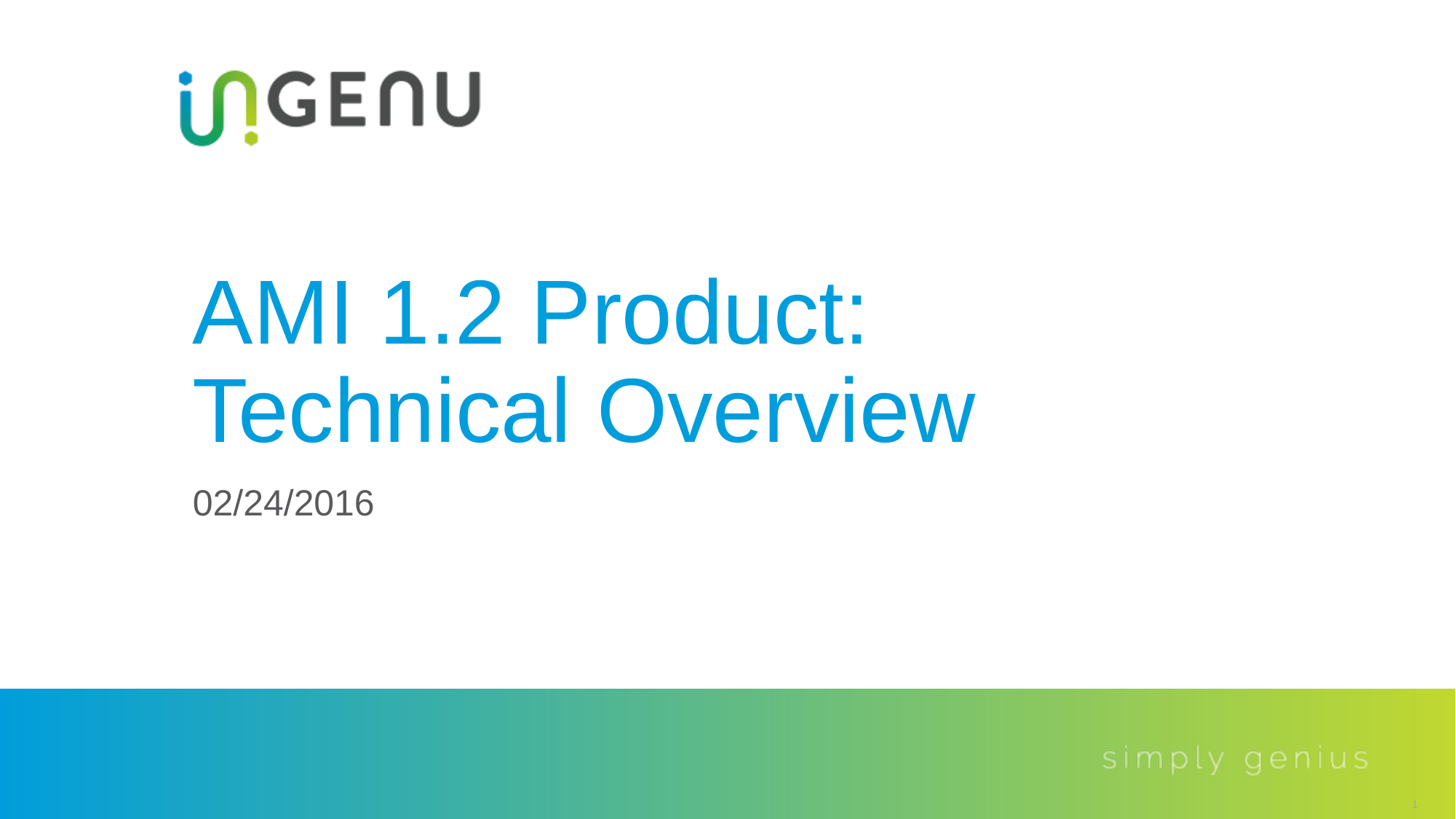

# AMI 1.2 Product: Technical Overview
02/24/2016